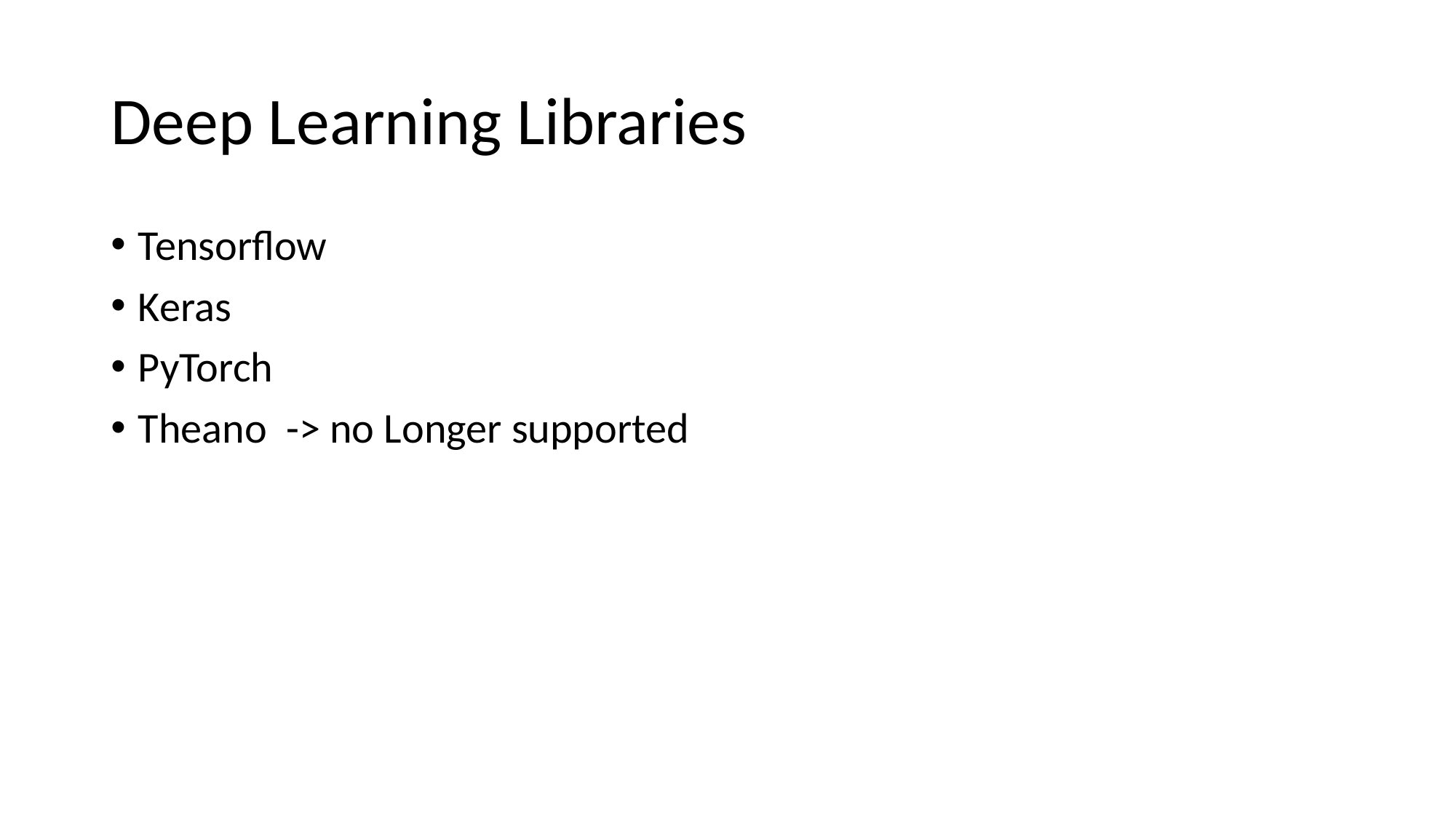

# Deep Learning Libraries
Tensorflow
Keras
PyTorch
Theano  -> no Longer supported